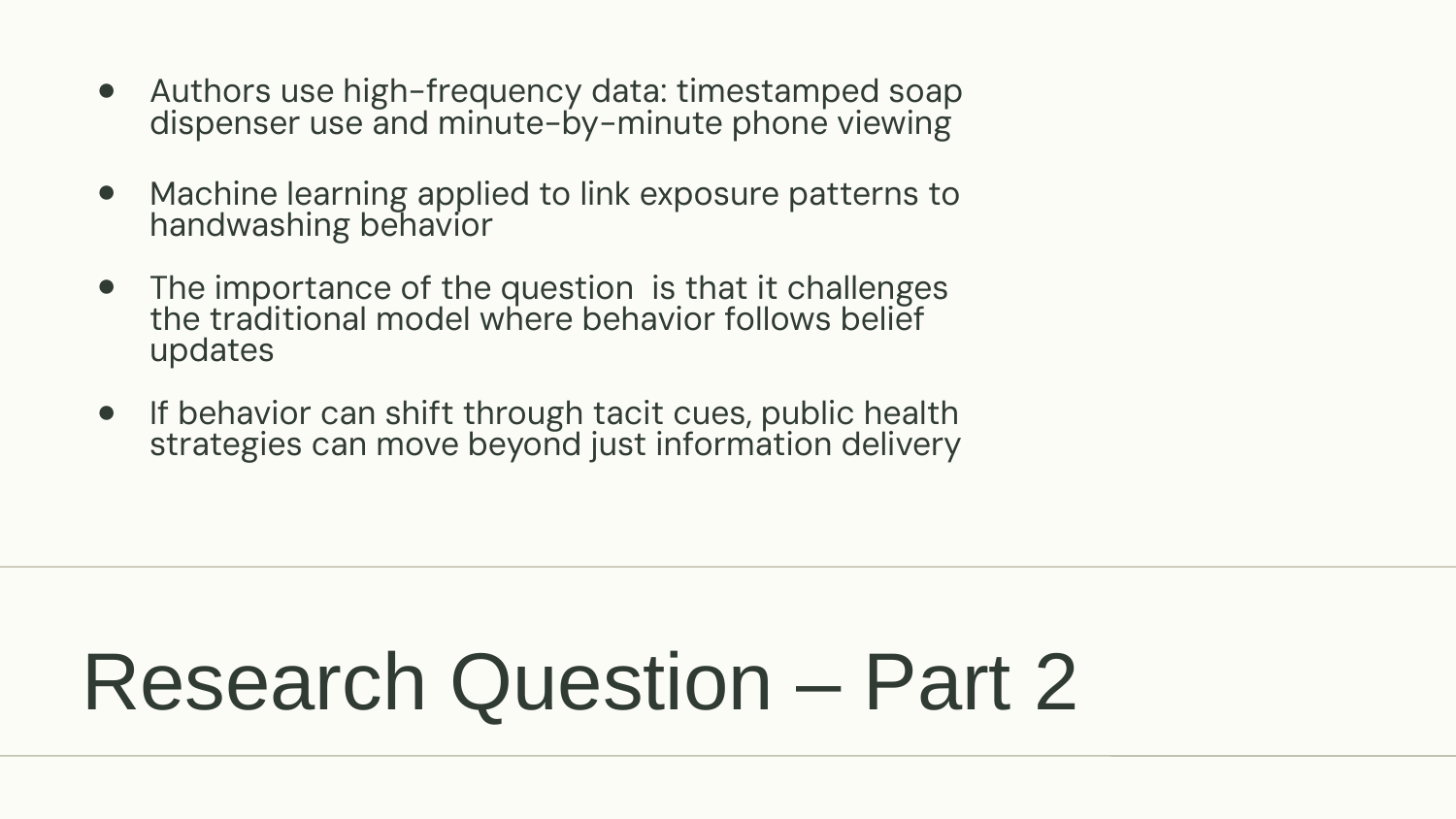

Authors use high-frequency data: timestamped soap dispenser use and minute-by-minute phone viewing
Machine learning applied to link exposure patterns to handwashing behavior
The importance of the question  is that it challenges the traditional model where behavior follows belief updates
If behavior can shift through tacit cues, public health strategies can move beyond just information delivery

# Research Question – Part 2